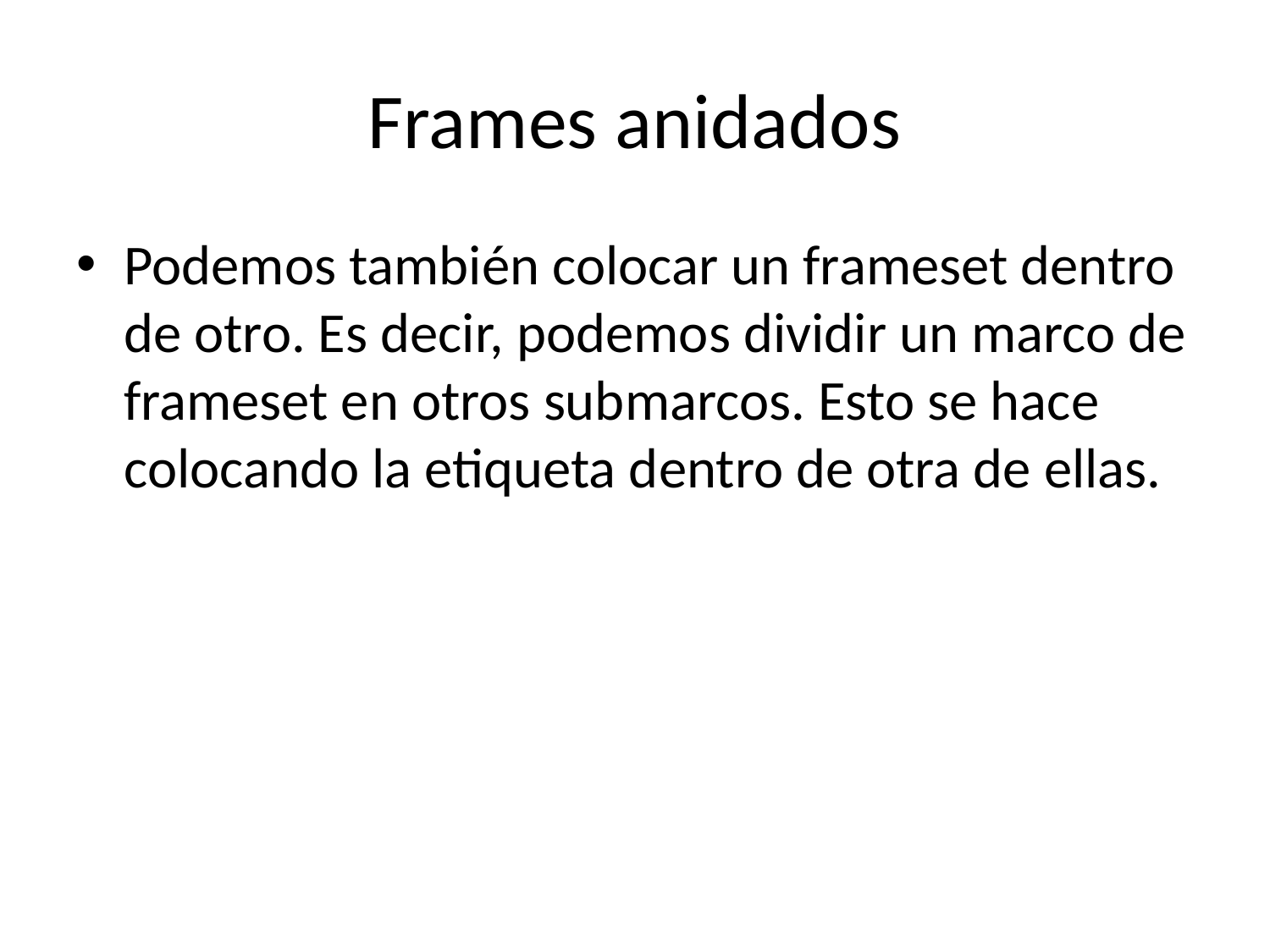

# Frames anidados
Podemos también colocar un frameset dentro de otro. Es decir, podemos dividir un marco de frameset en otros submarcos. Esto se hace colocando la etiqueta dentro de otra de ellas.